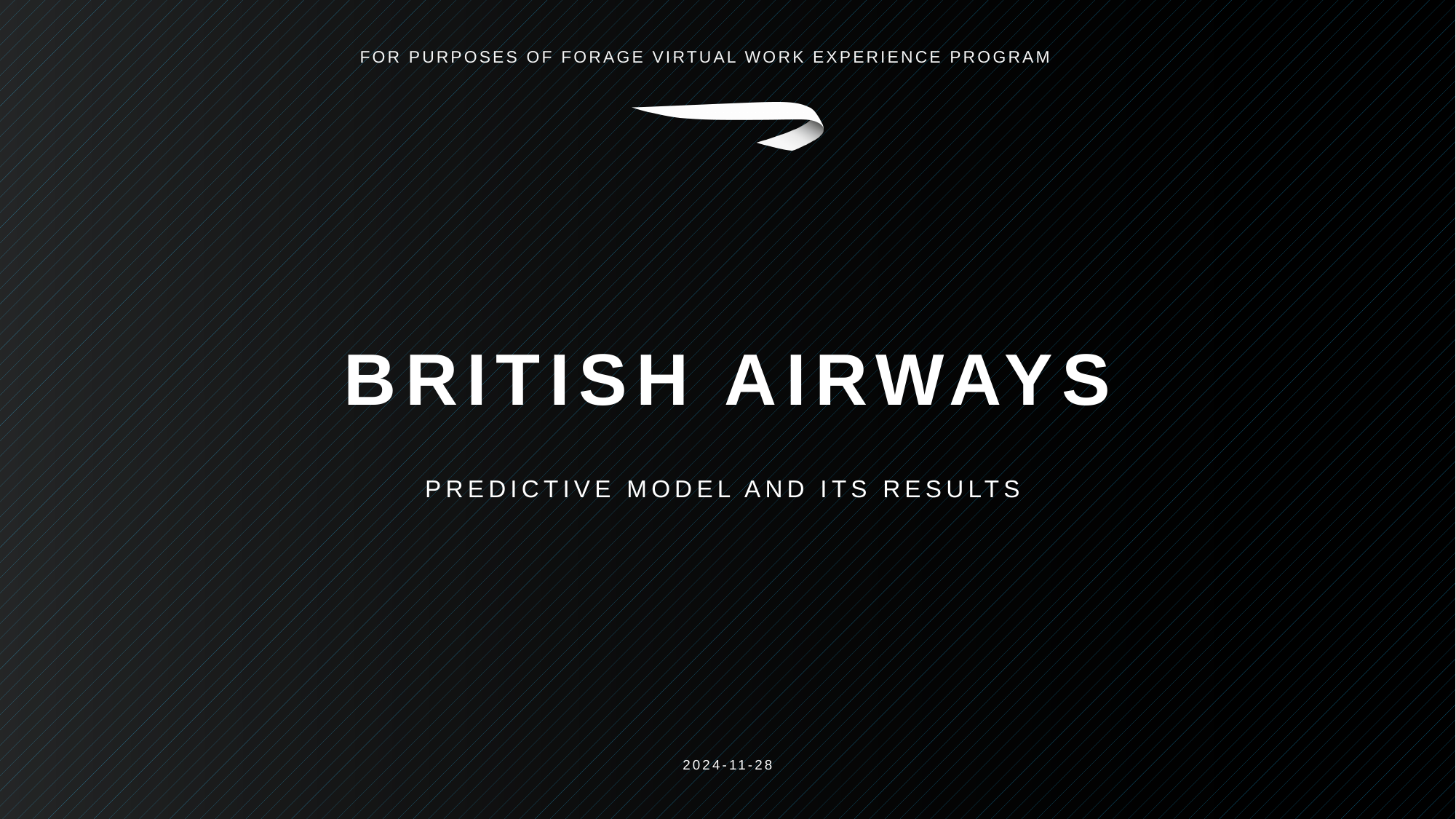

# British Airways
Predictive model and its results
2024-11-28